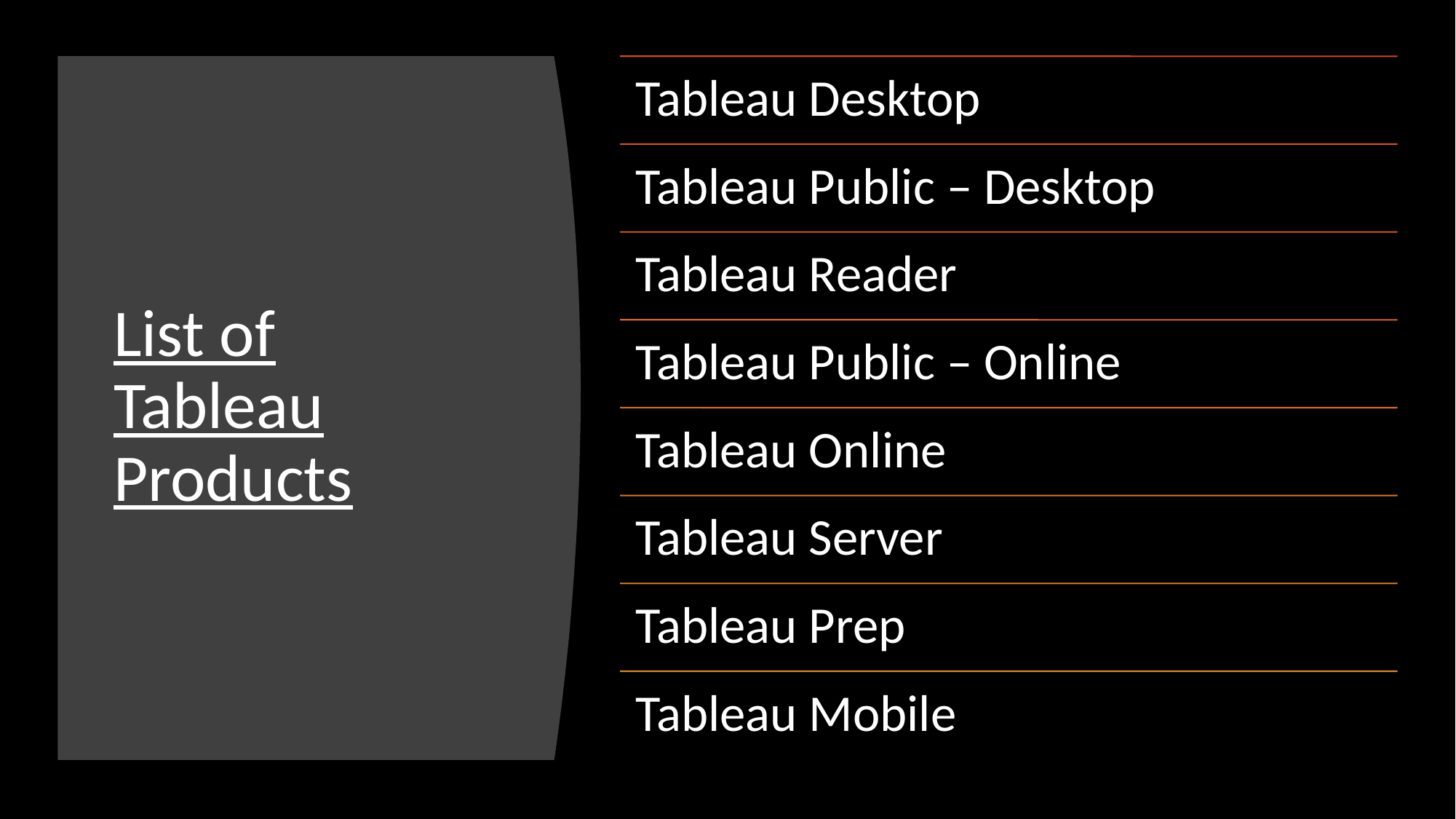

Tableau Desktop
Tableau Public – Desktop
Tableau Reader
Tableau Public – Online
Tableau Online
Tableau Server
Tableau Prep
Tableau Mobile

# List of Tableau Products